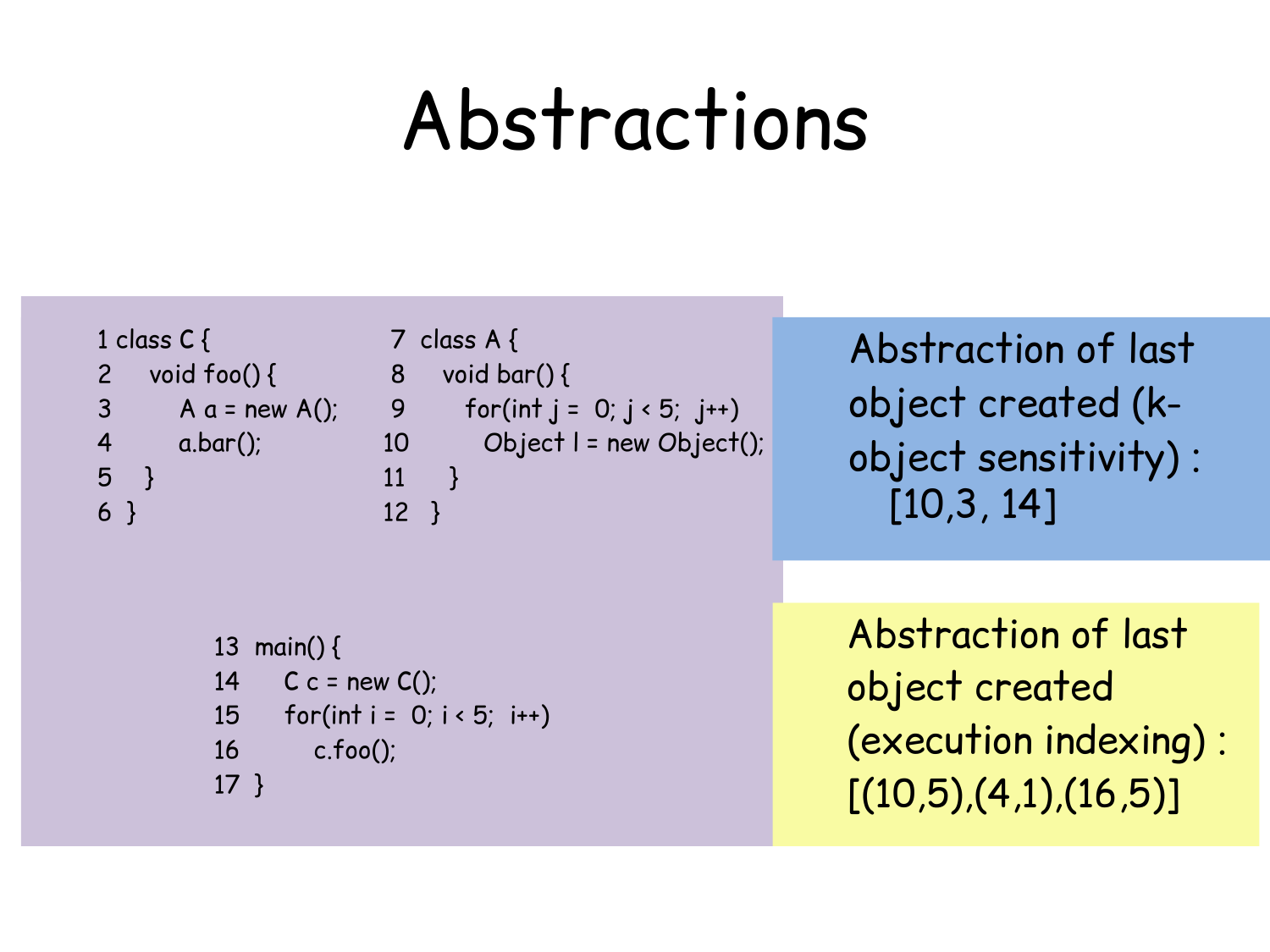

# Abstractions

1 class C {
2     void foo() {
3         A a = new A();
4         a.bar();
}
6  }
 7  class A {
 8     void bar() {
 9        for(int j =  0; j < 5;  j++)
10          Object l = new Object();
11      }
12   }

Abstraction of last
object created (k-
object sensitivity) : [10,3, 14]

Abstraction of last
object created
(execution indexing) :
[(10,5),(4,1),(16,5)]

13  main() {
14      C c = new C();
15      for(int i =  0; i < 5;  i++)
16          c.foo();
17  }